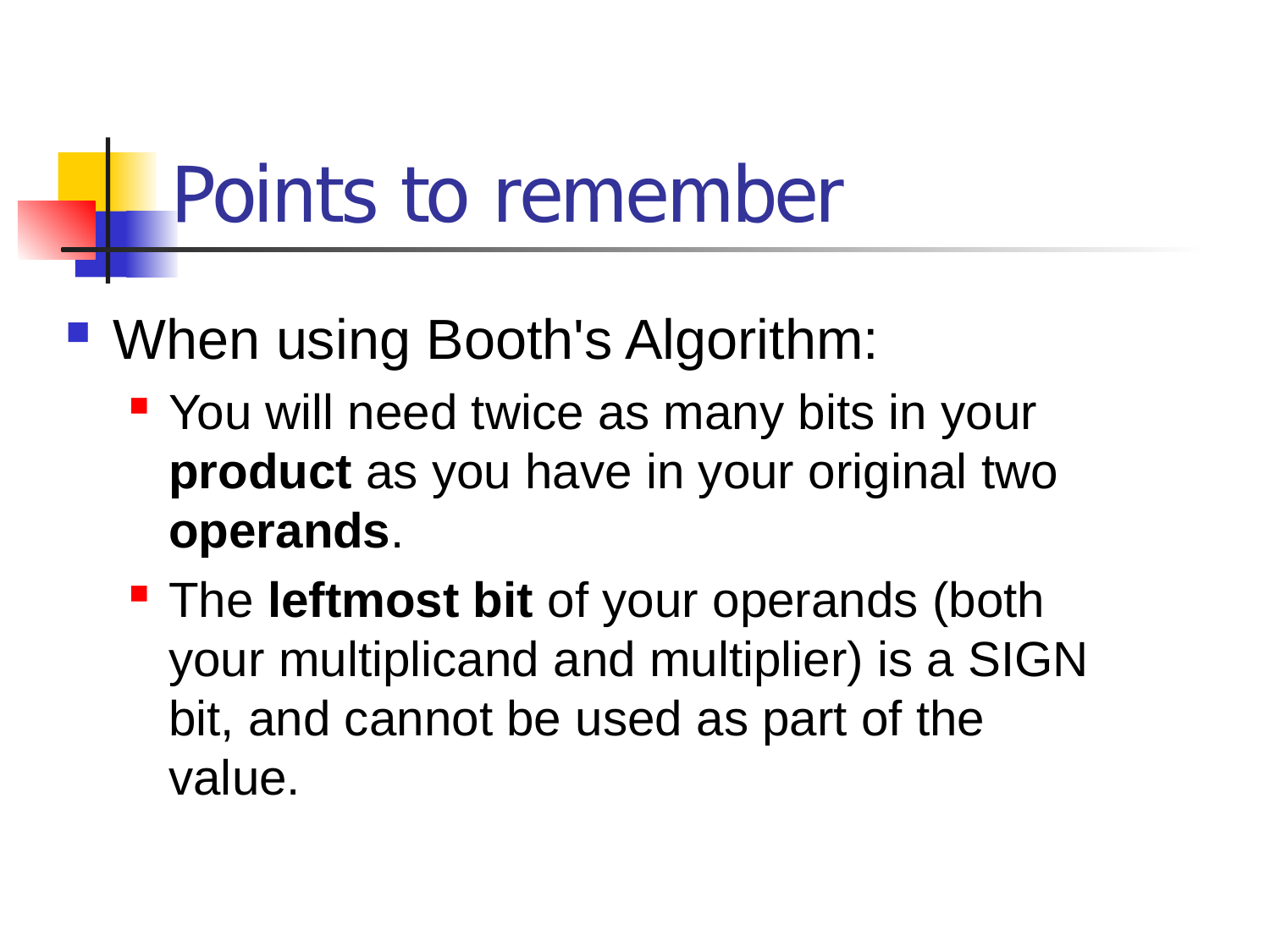

# Points to remember
When using Booth's Algorithm:
You will need twice as many bits in your product as you have in your original two operands.
The leftmost bit of your operands (both your multiplicand and multiplier) is a SIGN bit, and cannot be used as part of the value.